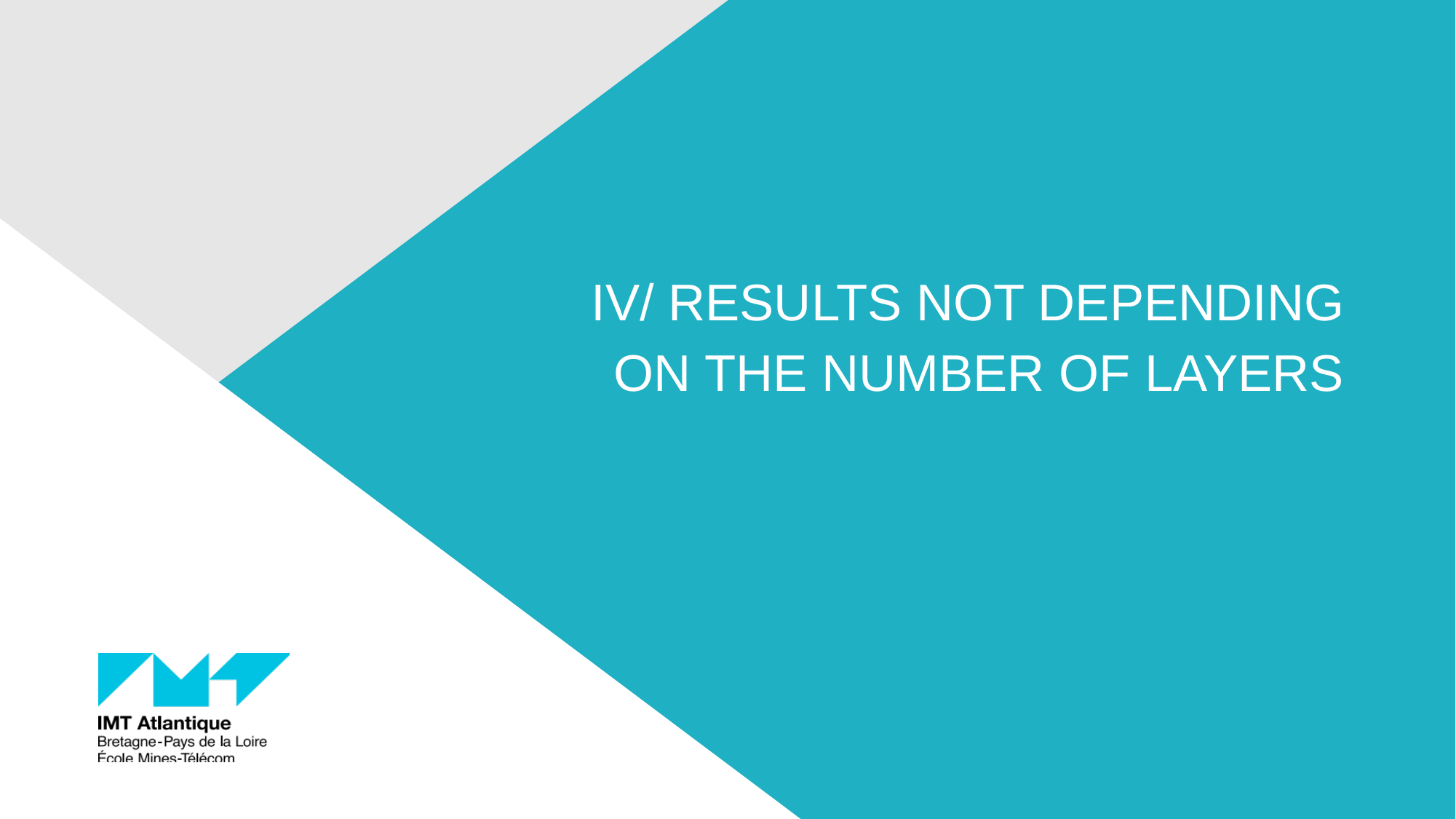

IV/ Results not depending
On the number of layers
10/02/2021
10
Titre de la présentation - menu « Insertion / En-tête et pied de page »